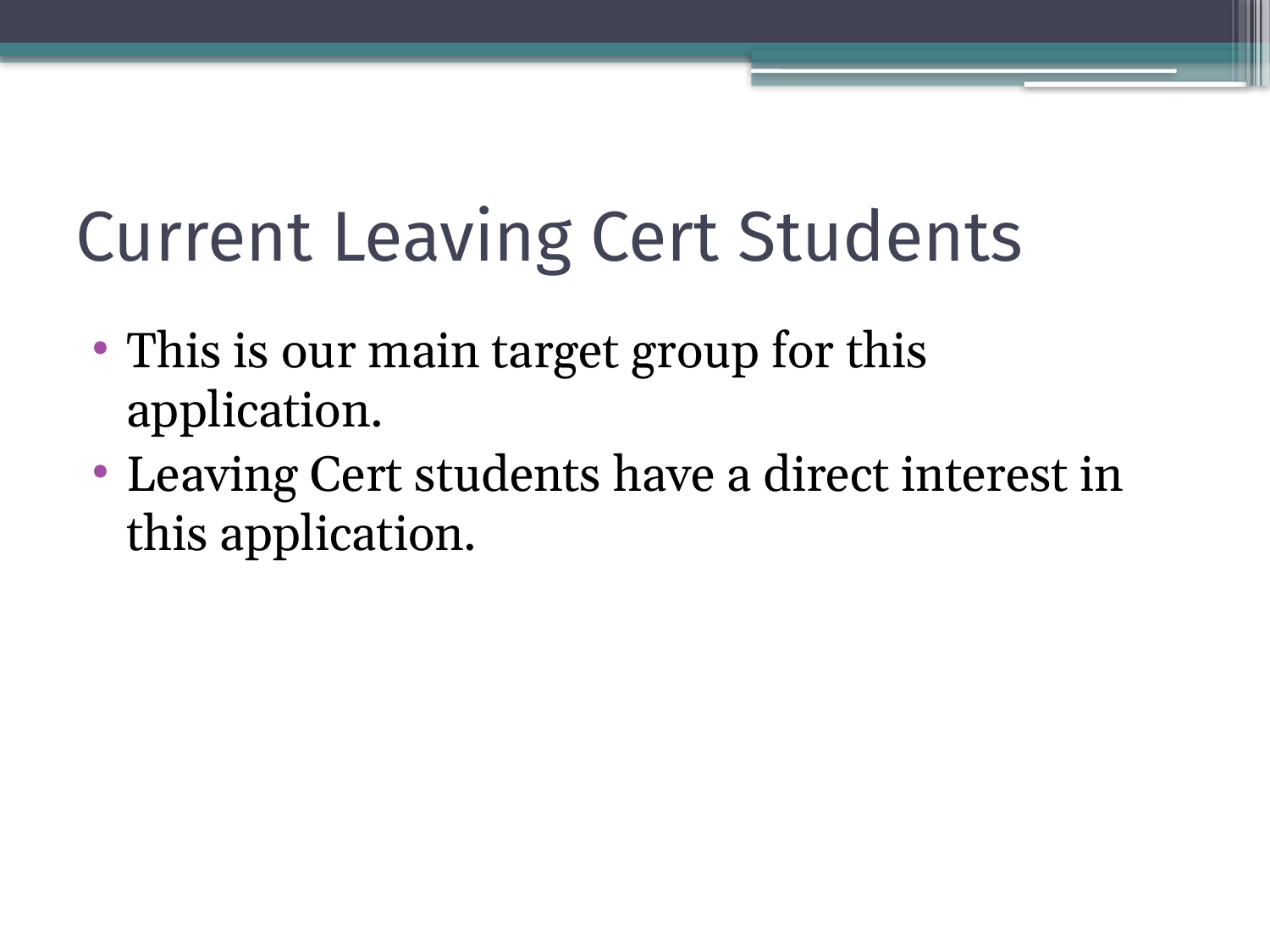

# Current Leaving Cert Students
This is our main target group for this application.
Leaving Cert students have a direct interest in this application.